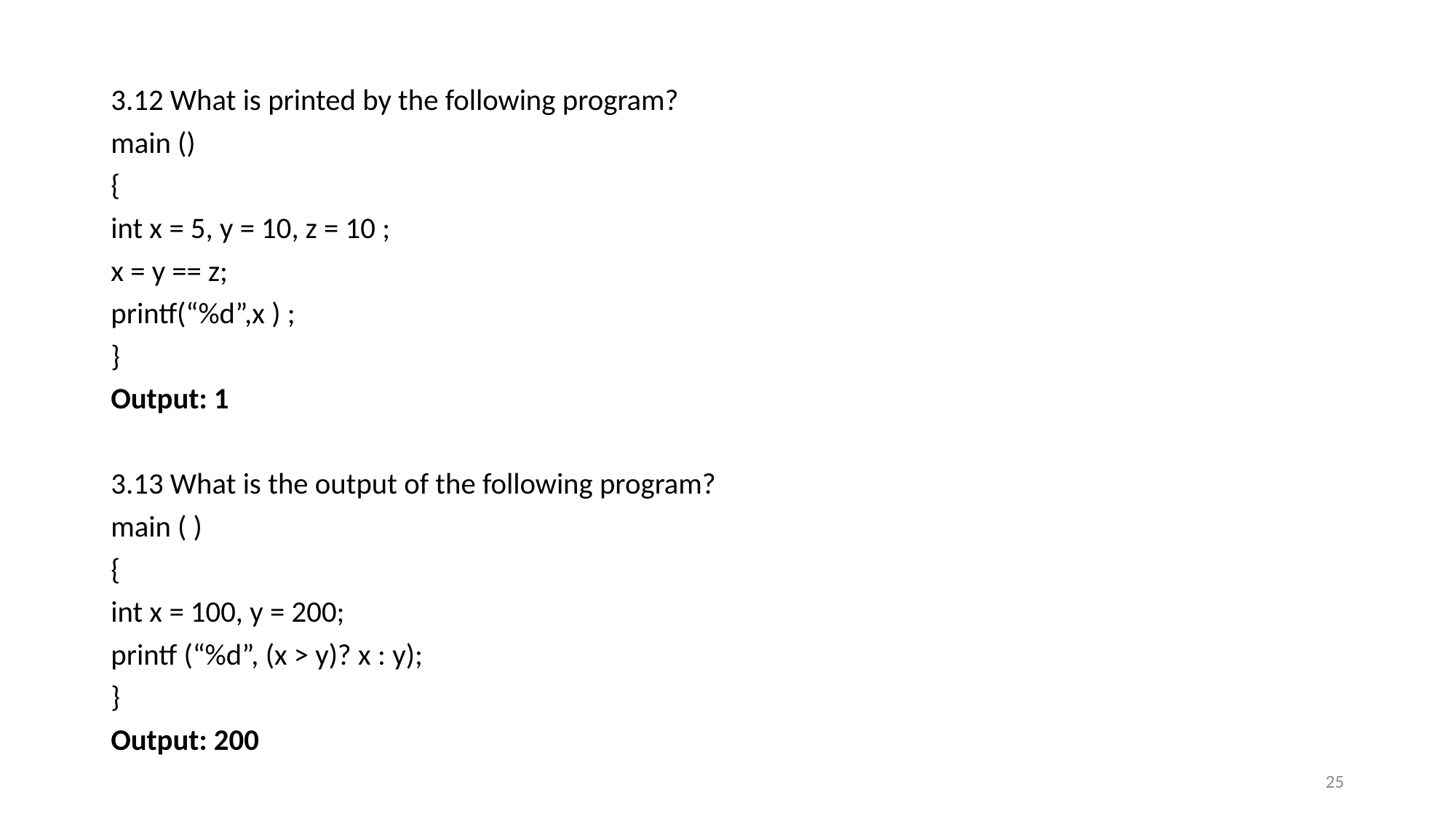

3.12 What is printed by the following program?
main ()
{
int x = 5, y = 10, z = 10 ;
x = y == z;
printf(“%d”,x ) ;
}
Output: 1

3.13 What is the output of the following program?
main ( )
{
int x = 100, y = 200;
printf (“%d”, (x > y)? x : y);
}
Output: 200
25